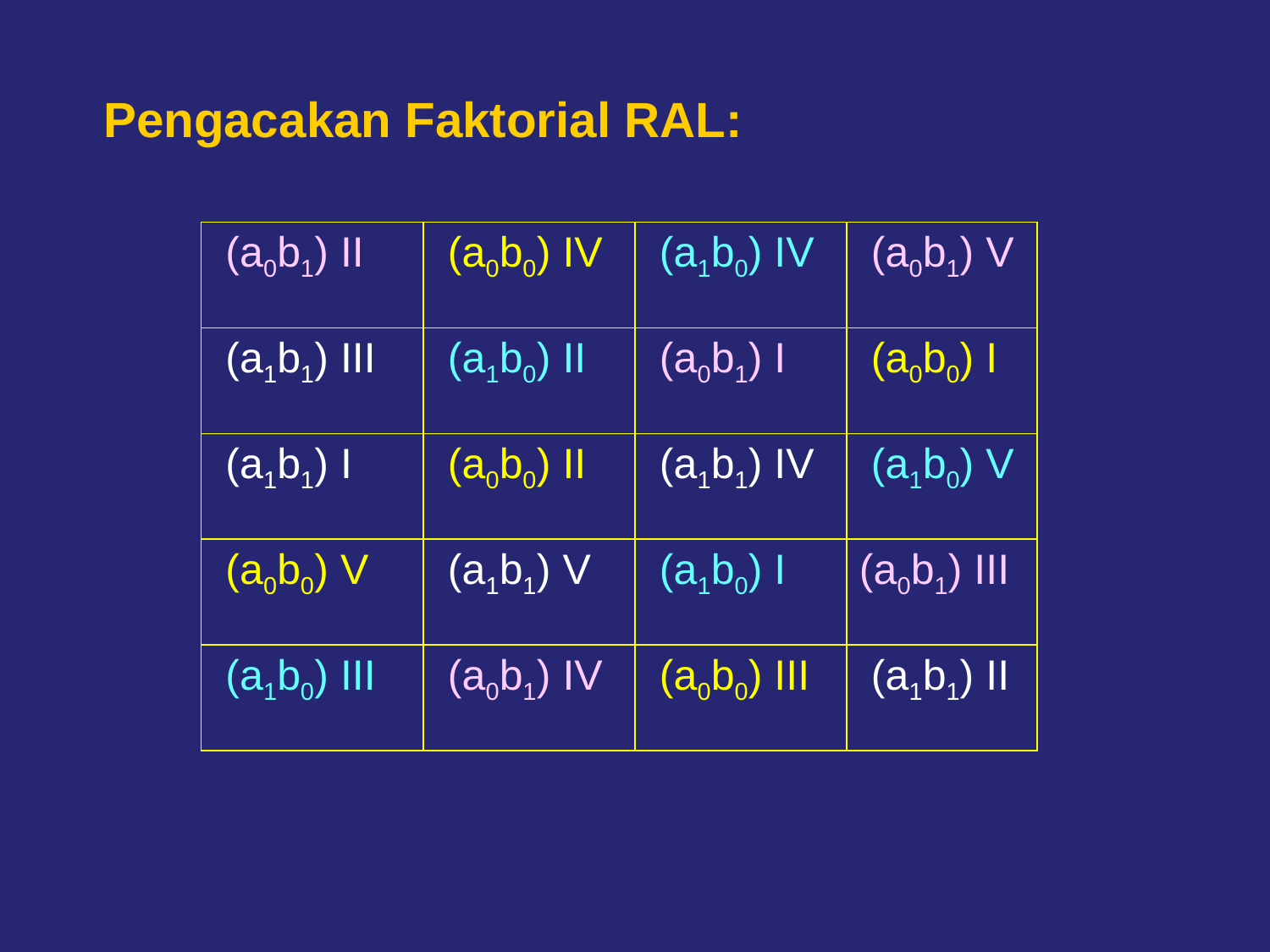

# Pengacakan Faktorial RAL:
| (a0b1) II | (a0b0) IV | (a1b0) IV | (a0b1) V |
| --- | --- | --- | --- |
| (a1b1) III | (a1b0) II | (a0b1) I | (a0b0) I |
| (a1b1) I | (a0b0) II | (a1b1) IV | (a1b0) V |
| (a0b0) V | (a1b1) V | (a1b0) I | (a0b1) III |
| (a1b0) III | (a0b1) IV | (a0b0) III | (a1b1) II |